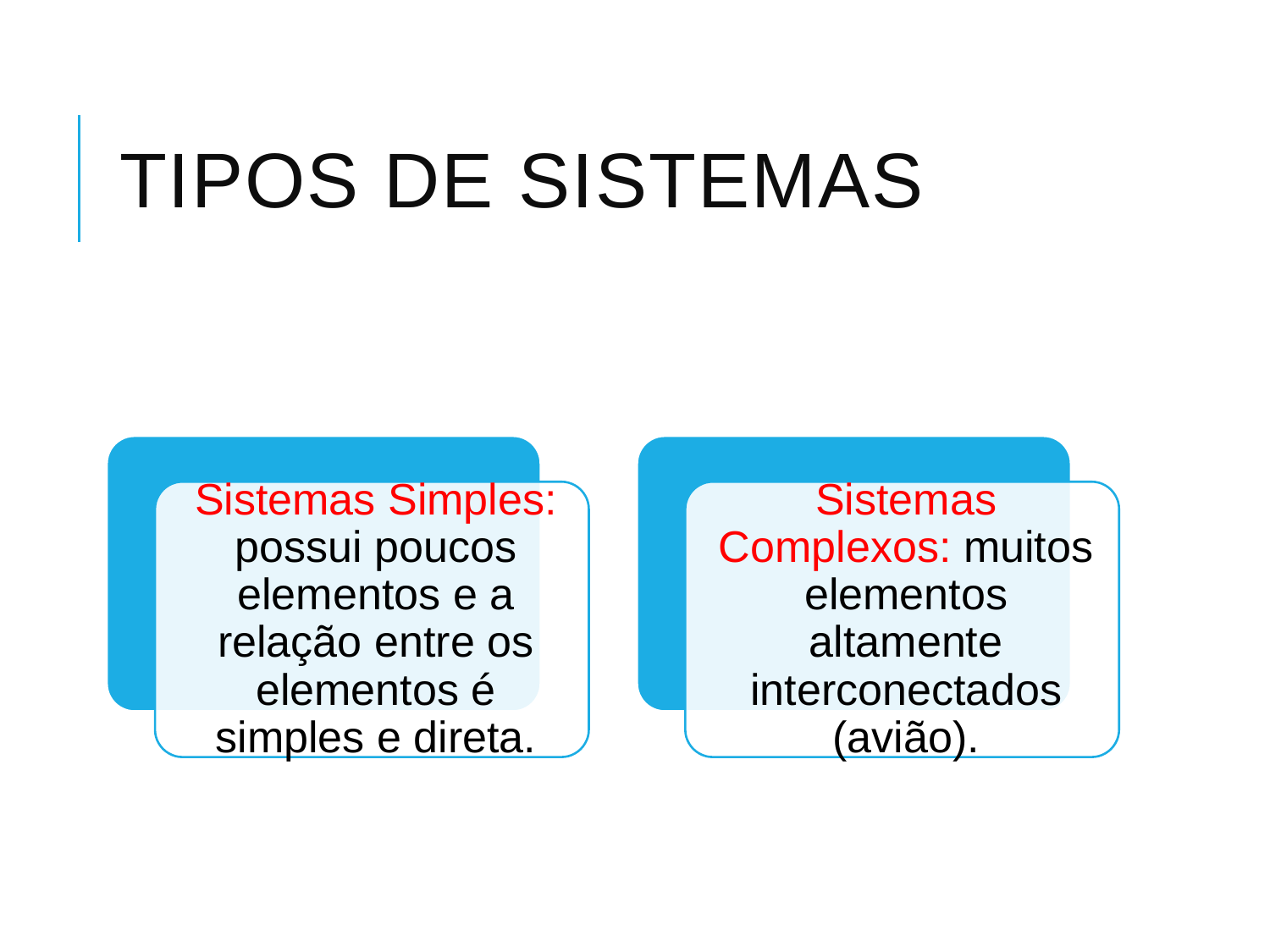

# Tipos de Sistemas
Sistemas Simples: possui poucos elementos e a relação entre os elementos é simples e direta.
Sistemas Complexos: muitos elementos altamente interconectados (avião).